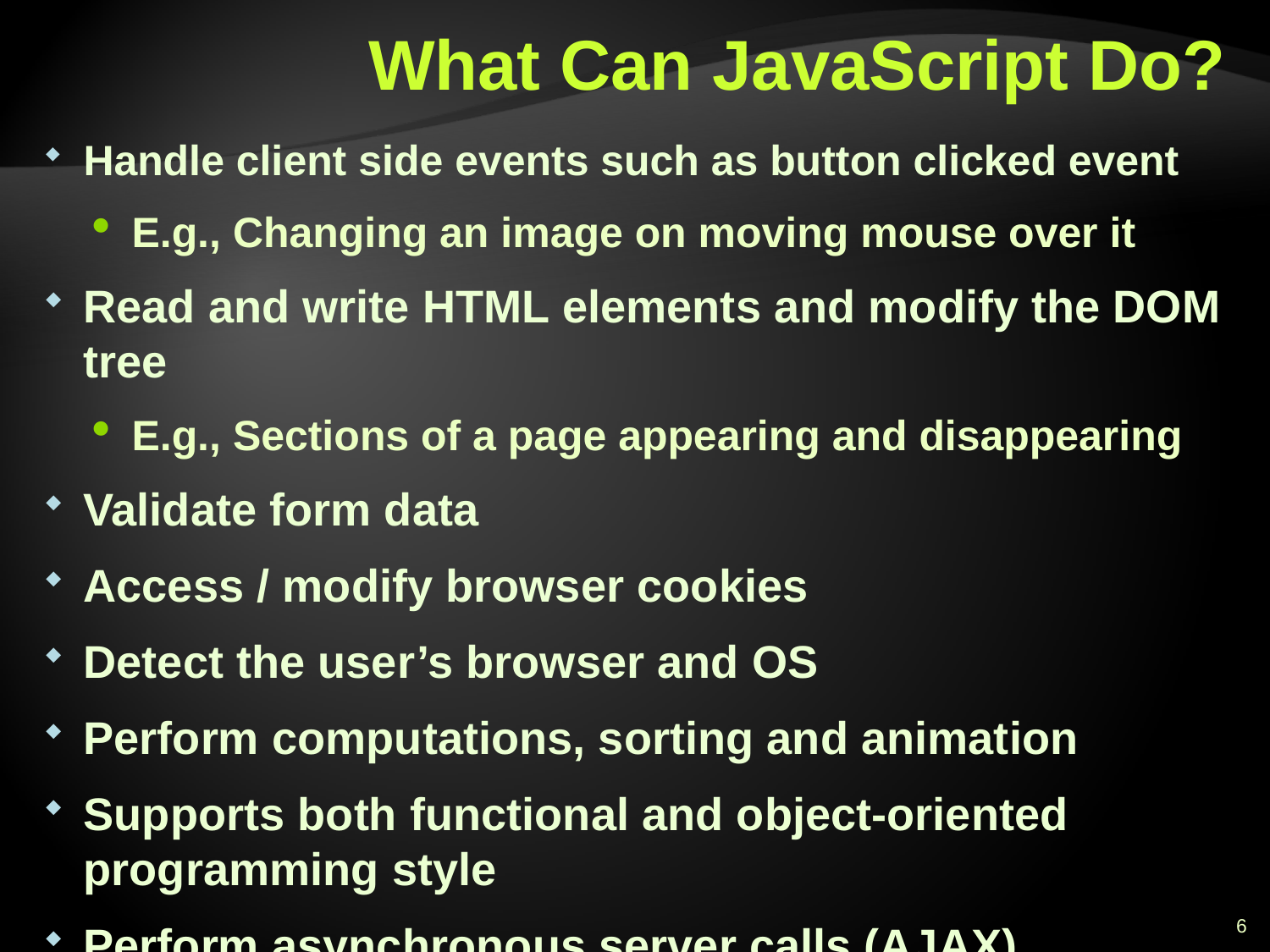

# What Can JavaScript Do?
Handle client side events such as button clicked event
E.g., Changing an image on moving mouse over it
Read and write HTML elements and modify the DOM tree
E.g., Sections of a page appearing and disappearing
Validate form data
Access / modify browser cookies
Detect the user’s browser and OS
Perform computations, sorting and animation
Supports both functional and object-oriented programming style
Perform asynchronous server calls (AJAX)

6